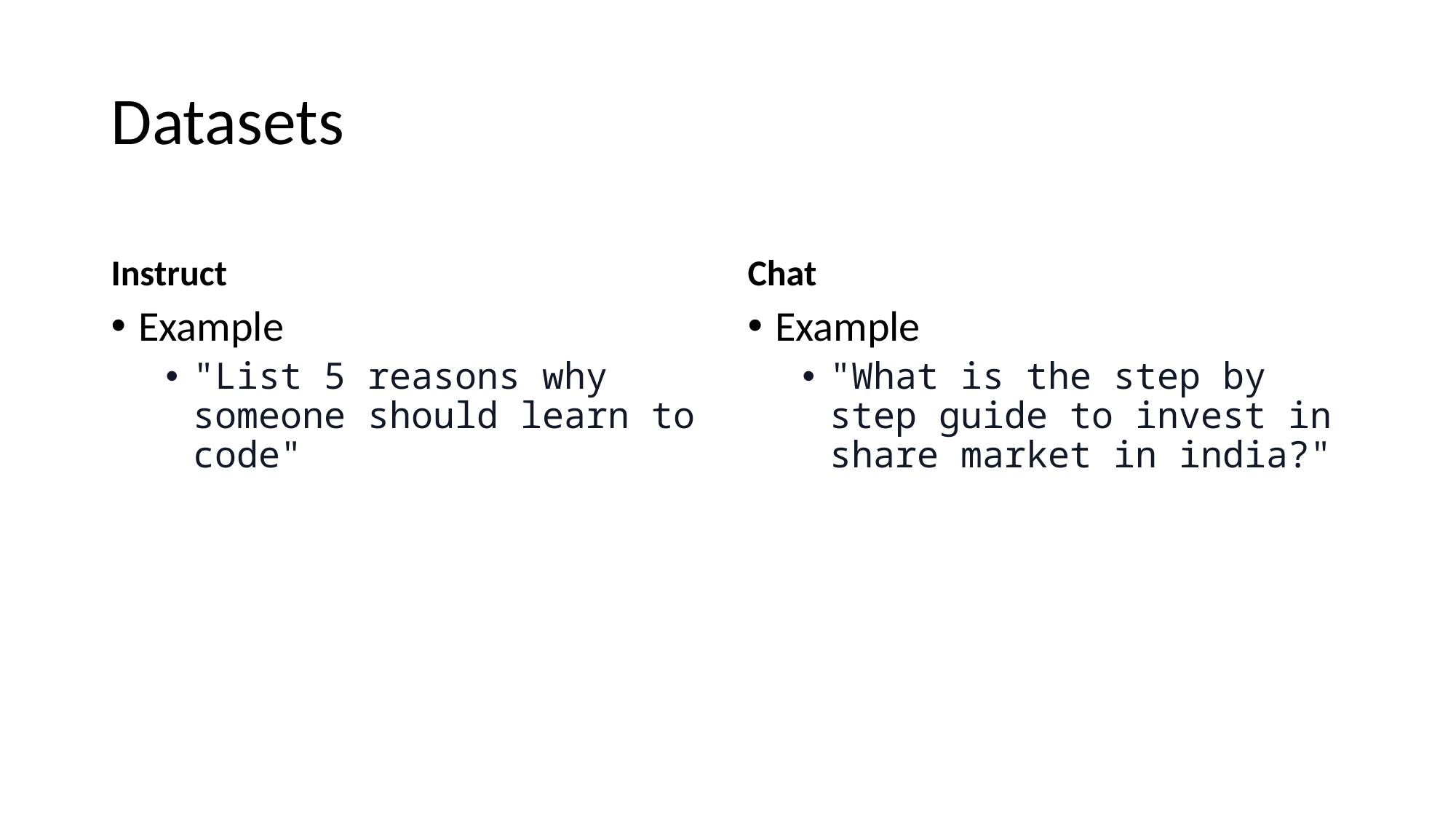

# Datasets
Instruct
Chat
Example
"List 5 reasons why someone should learn to code"
Example
"What is the step by step guide to invest in share market in india?"